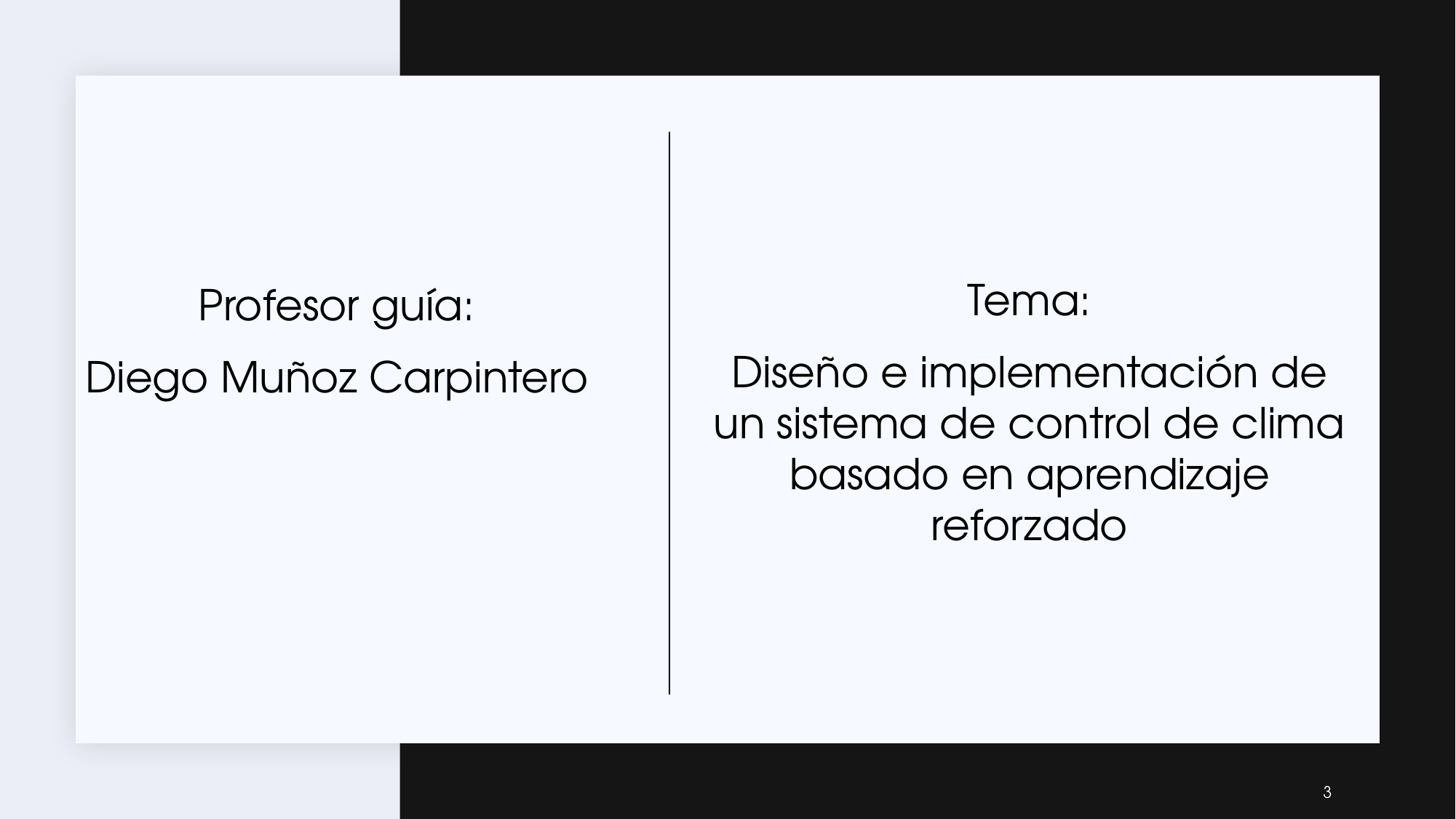

Tema:
Diseño e implementación de un sistema de control de clima basado en aprendizaje reforzado
Profesor guía:
Diego Muñoz Carpintero

3